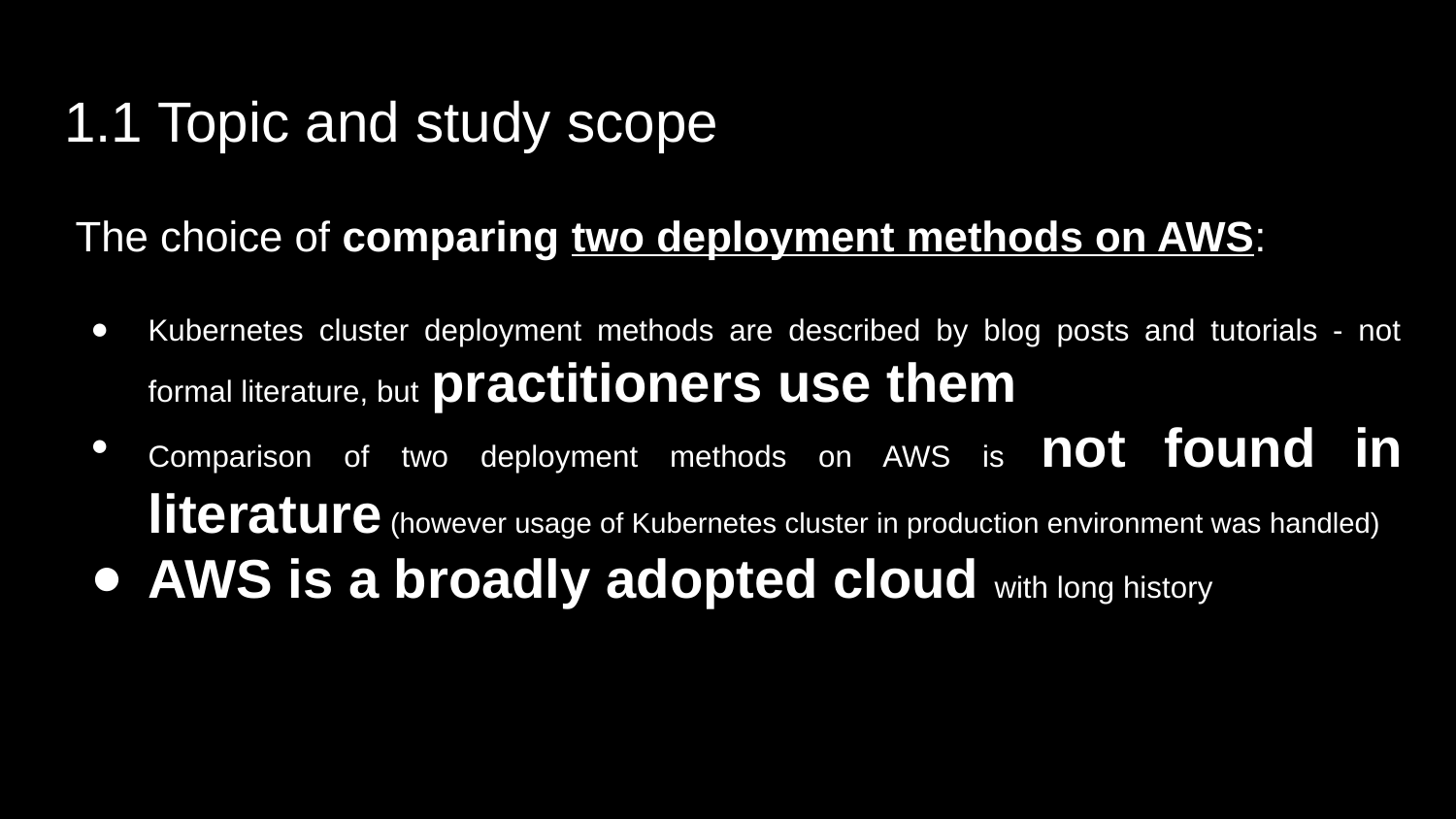

# 1.1 Topic and study scope
The choice of comparing two deployment methods on AWS:

Kubernetes cluster deployment methods are described by blog posts and tutorials - not formal literature, but practitioners use them
Comparison of two deployment methods on AWS is not found in literature (however usage of Kubernetes cluster in production environment was handled)
AWS is a broadly adopted cloud with long history